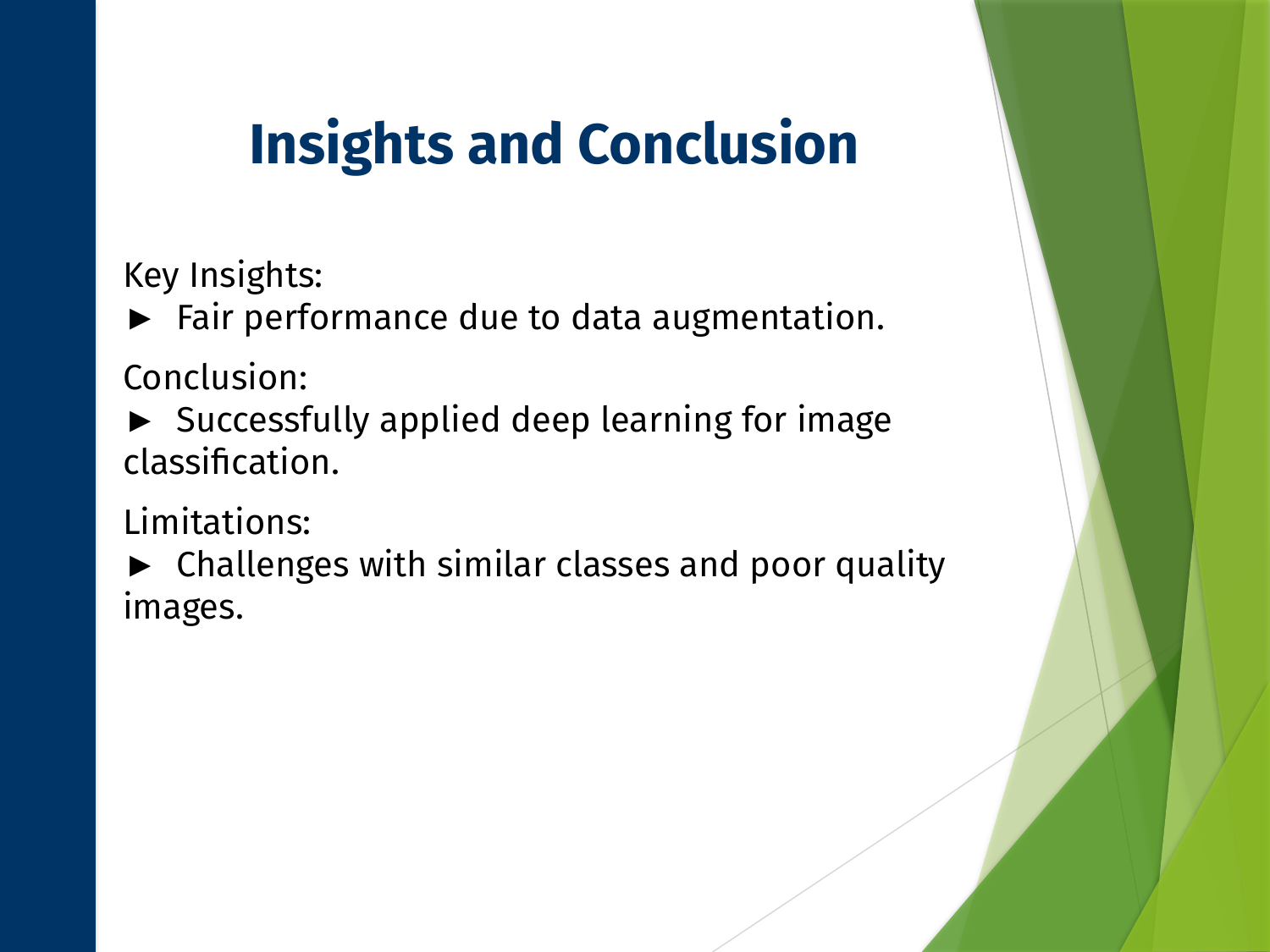

Insights and Conclusion

Key Insights:
►  Fair performance due to data augmentation.
Conclusion:
►  Successfully applied deep learning for image classification.
Limitations:
►  Challenges with similar classes and poor quality images.